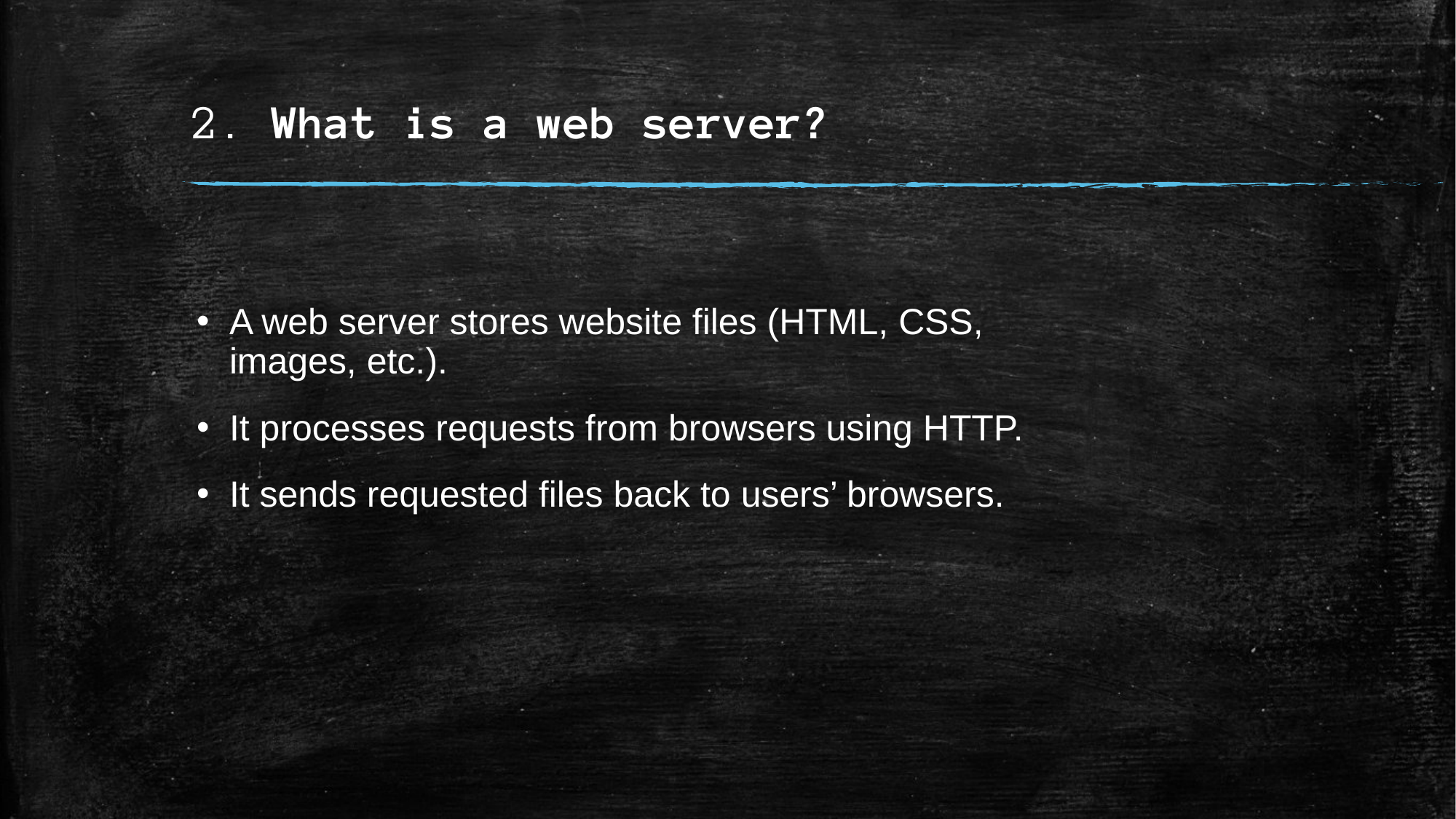

# 2. What is a web server?
A web server stores website files (HTML, CSS, images, etc.).
It processes requests from browsers using HTTP.
It sends requested files back to users’ browsers.